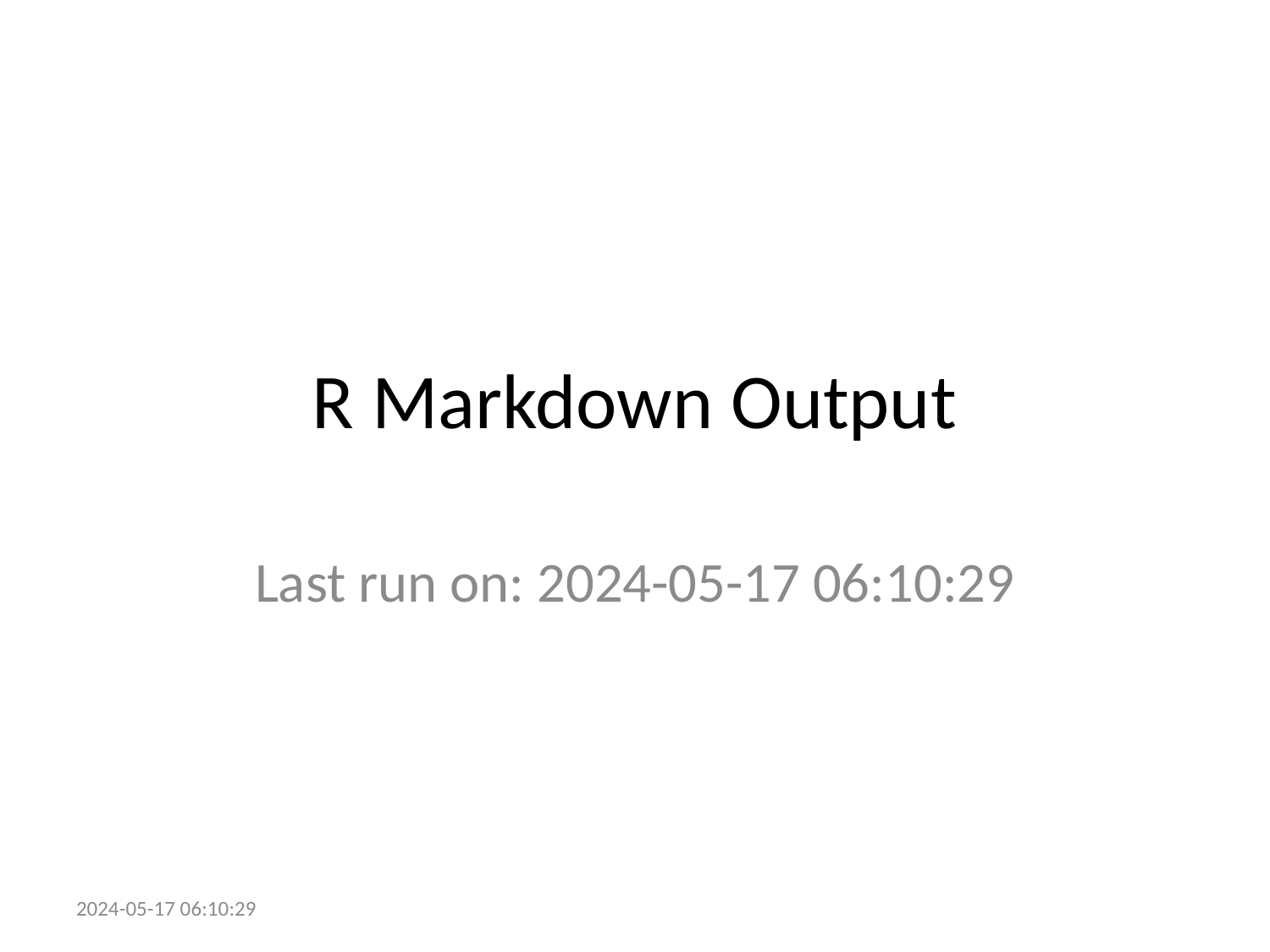

# R Markdown Output
Last run on: 2024-05-17 06:10:29
2024-05-17 06:10:29